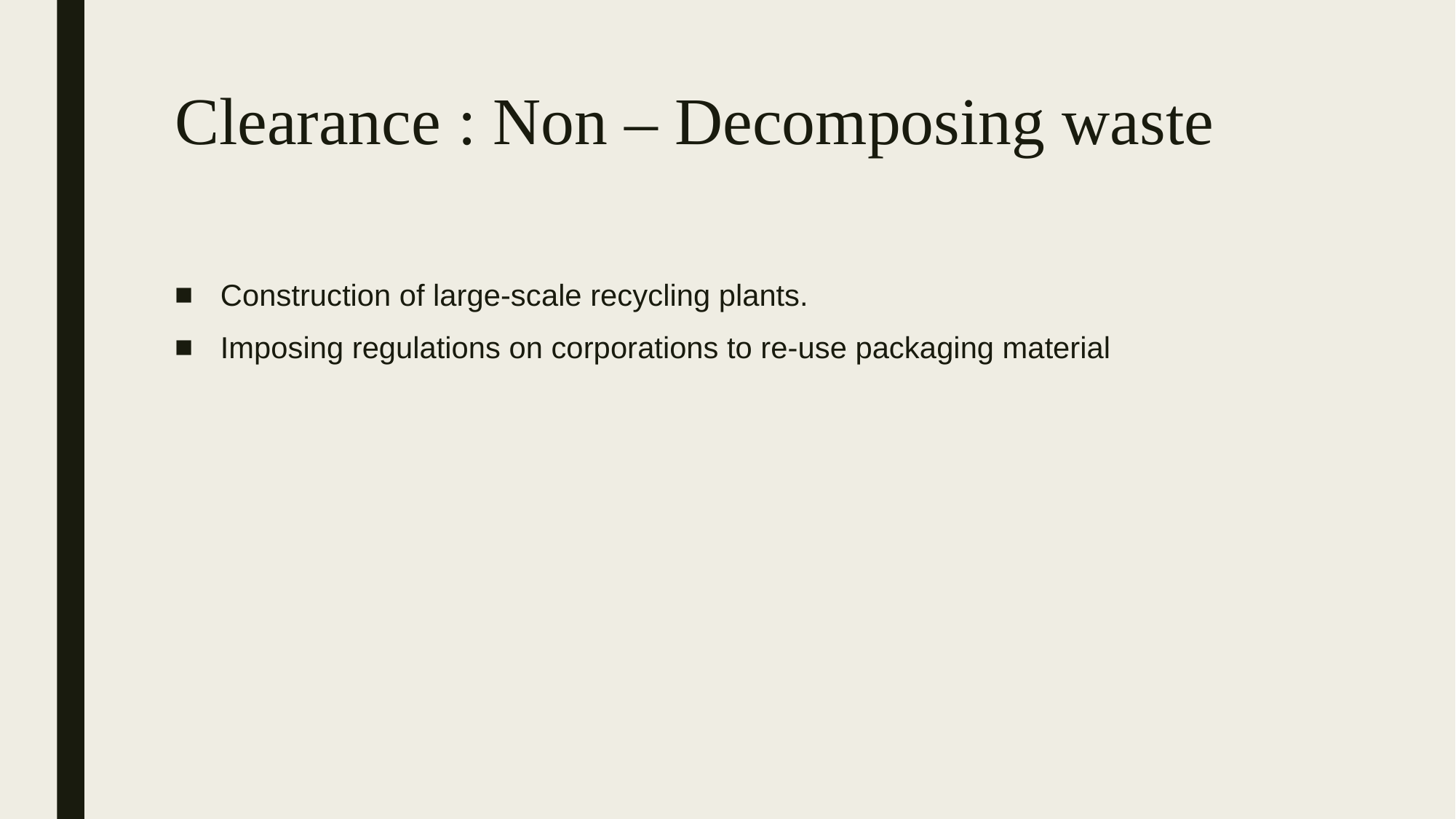

# Clearance : Non – Decomposing waste
Construction of large-scale recycling plants.
Imposing regulations on corporations to re-use packaging material